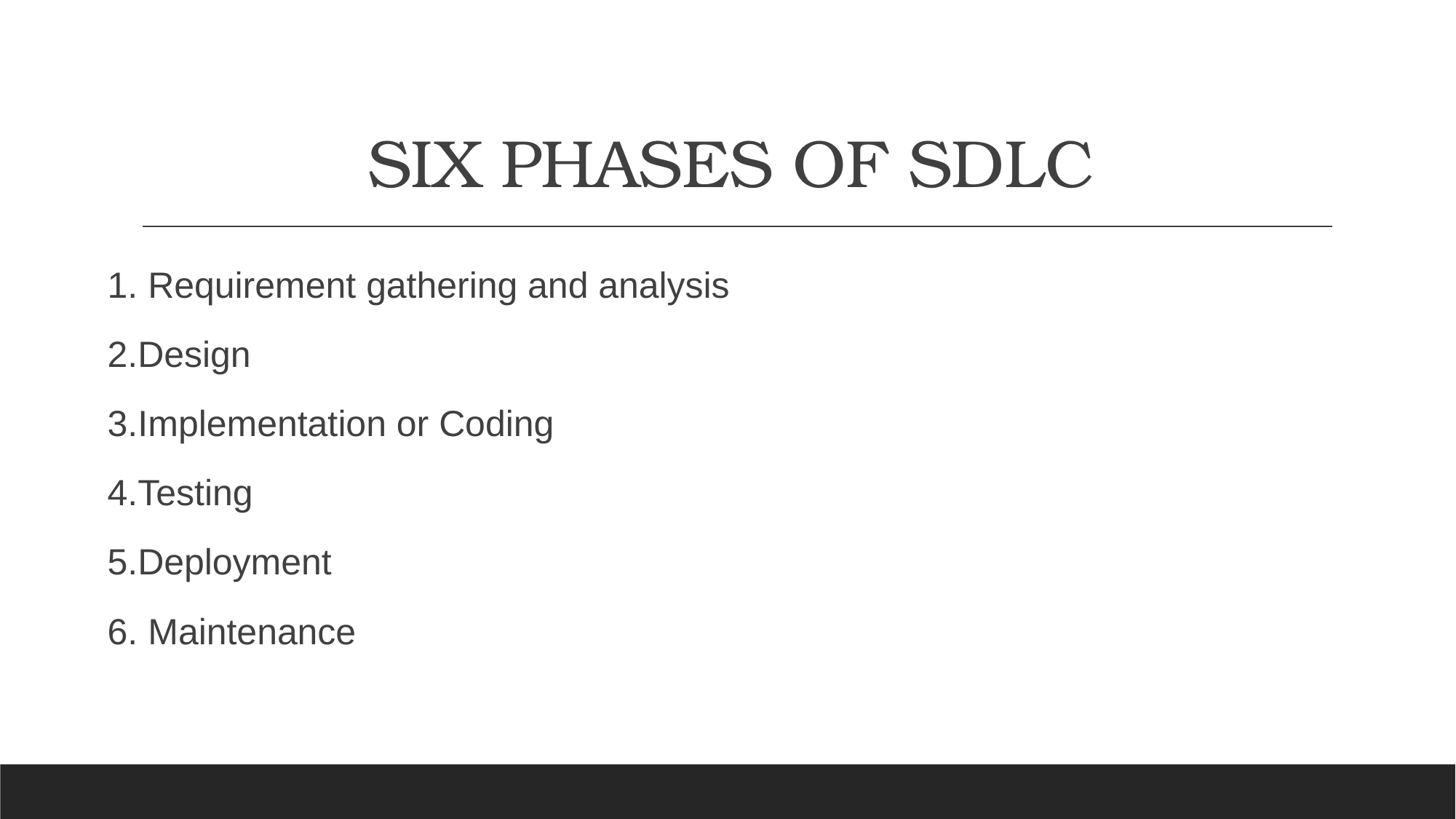

# SIX PHASES OF SDLC
1. Requirement gathering and analysis
2.Design
3.Implementation or Coding
4.Testing
5.Deployment
6. Maintenance